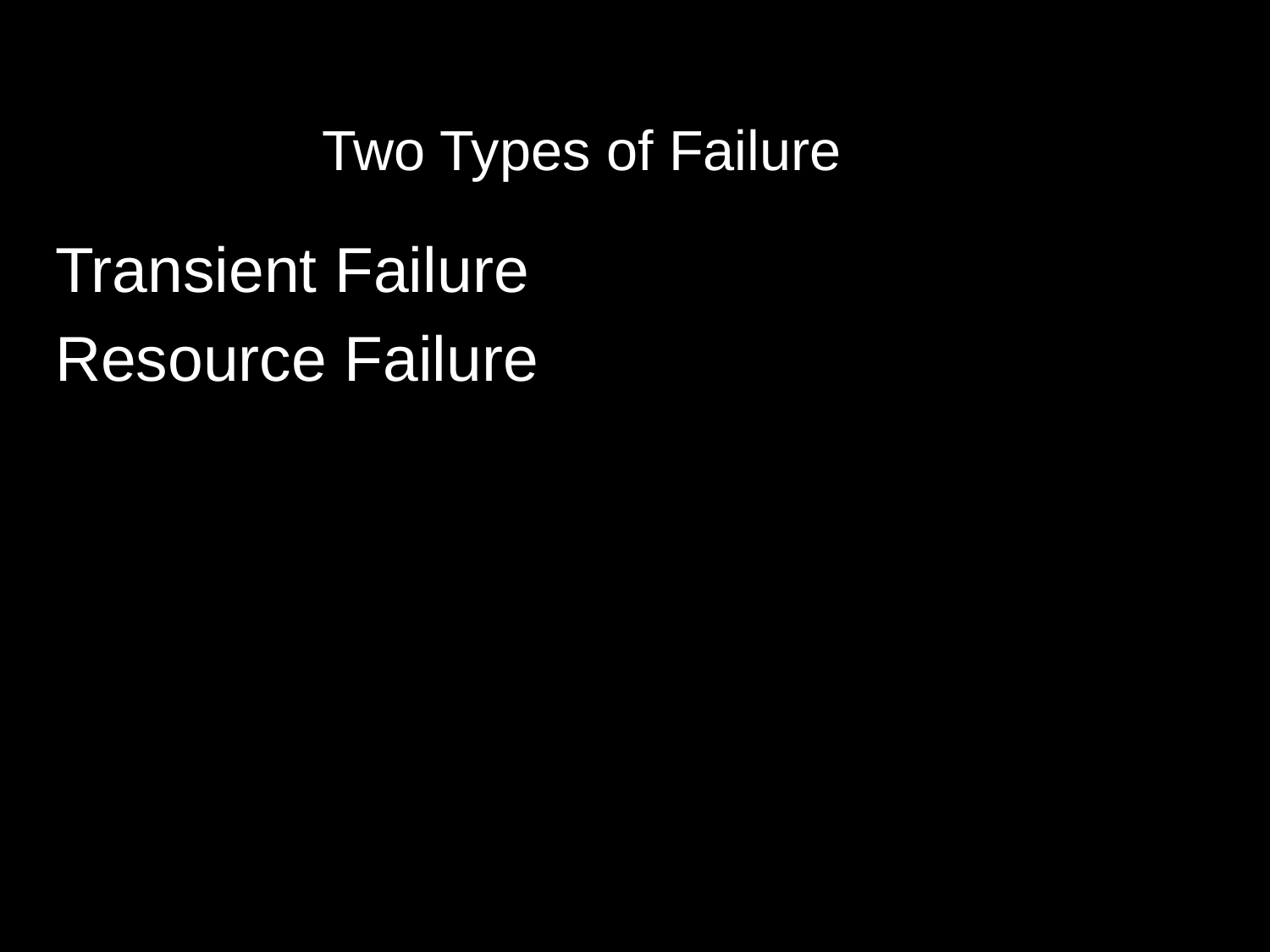

# Two Types of Failure
Transient Failure
Resource Failure